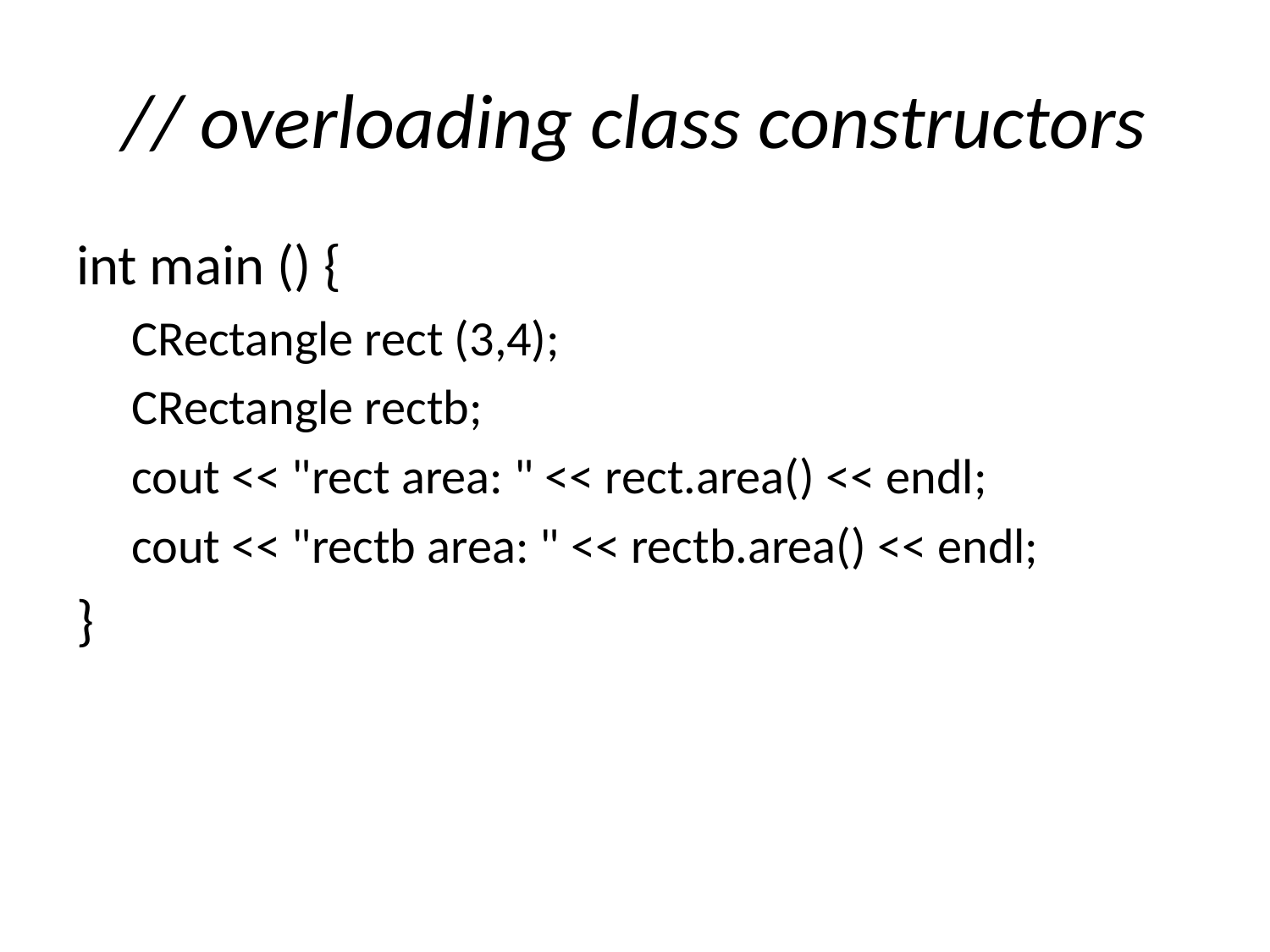

# // overloading class constructors
int main () {
CRectangle rect (3,4);
CRectangle rectb;
cout << "rect area: " << rect.area() << endl;
cout << "rectb area: " << rectb.area() << endl;
}